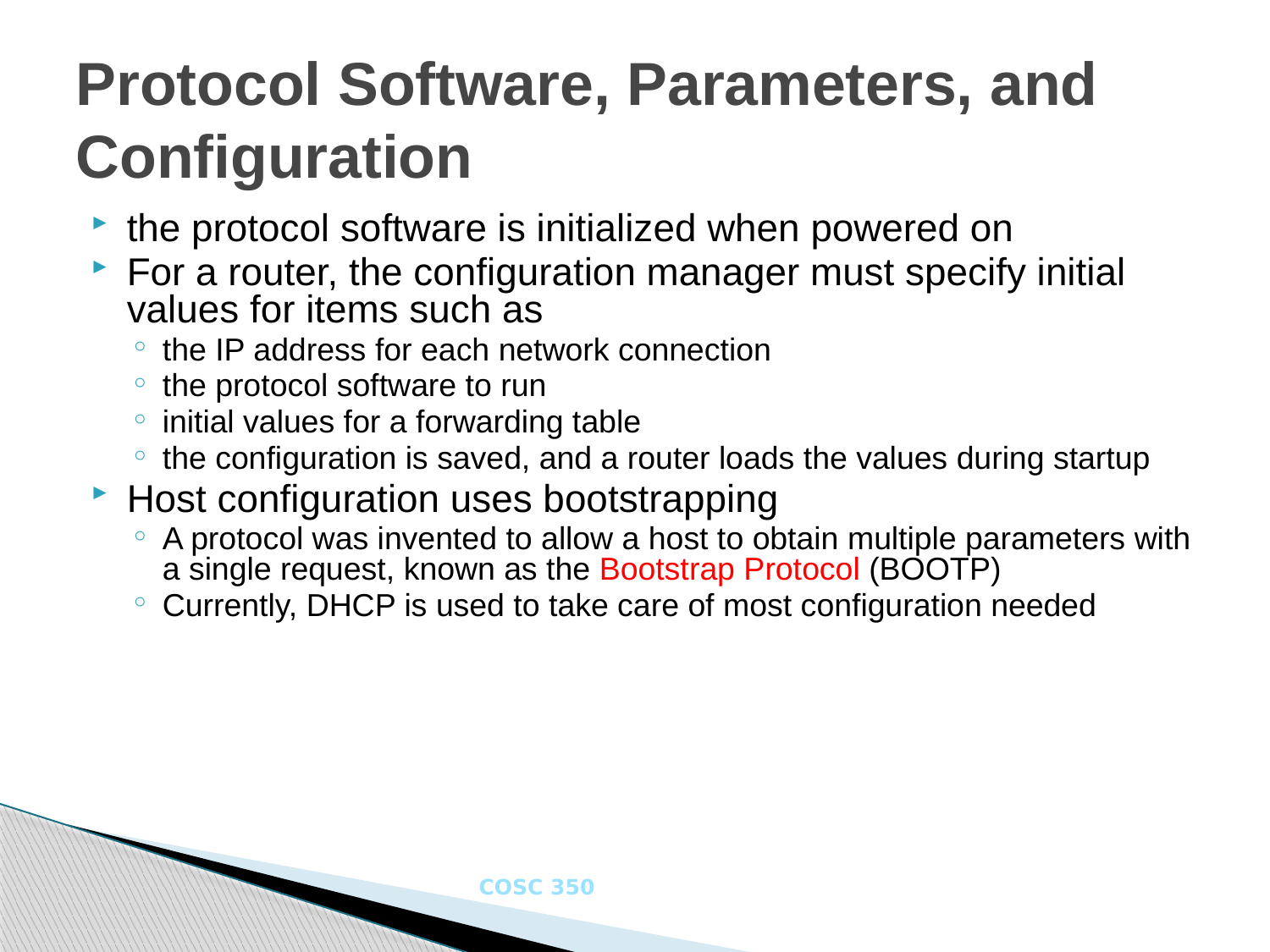

# Protocol Software, Parameters, and Configuration
the protocol software is initialized when powered on
For a router, the configuration manager must specify initial values for items such as
the IP address for each network connection
the protocol software to run
initial values for a forwarding table
the configuration is saved, and a router loads the values during startup
Host configuration uses bootstrapping
A protocol was invented to allow a host to obtain multiple parameters with a single request, known as the Bootstrap Protocol (BOOTP)
Currently, DHCP is used to take care of most configuration needed